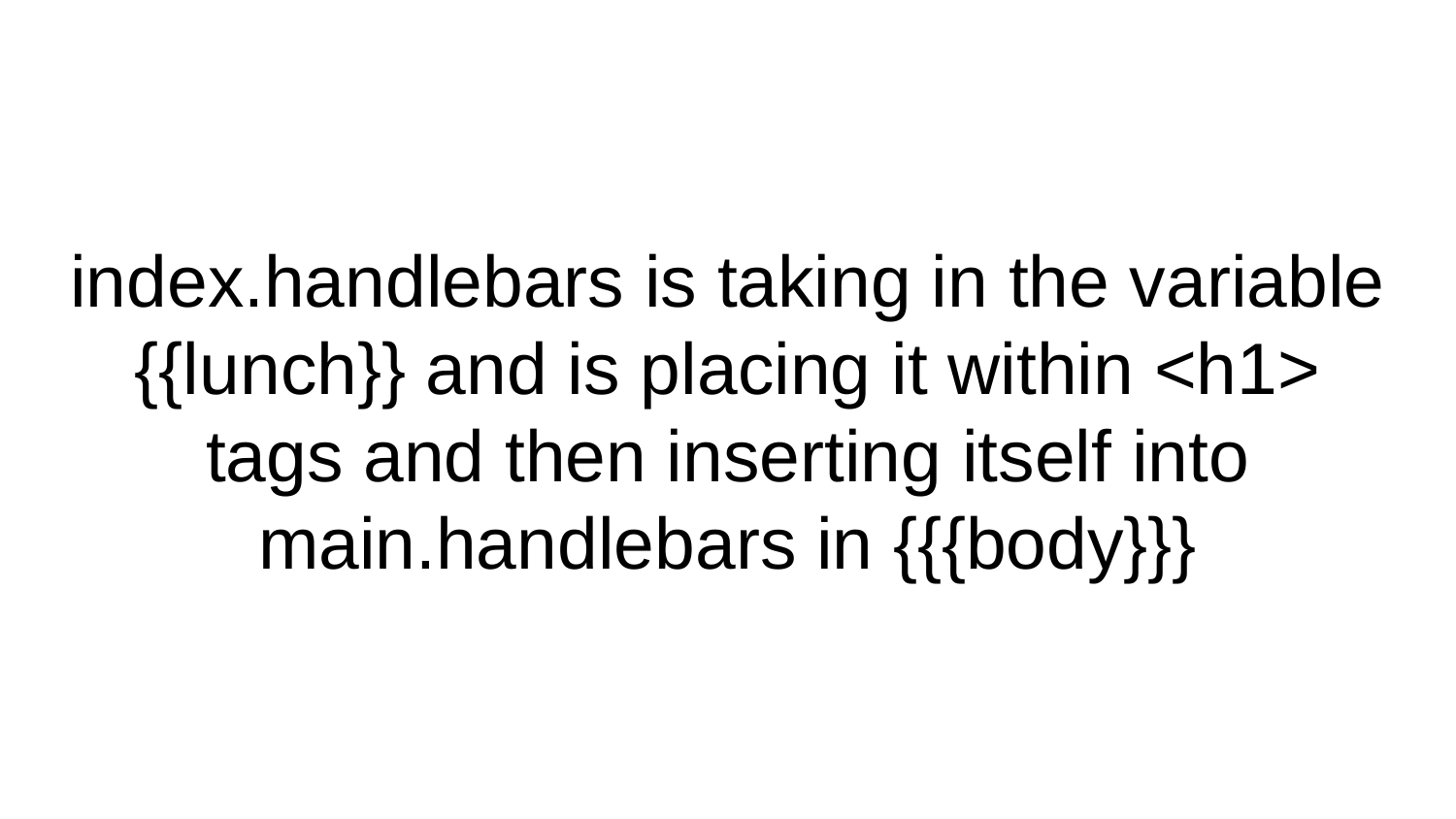

# index.handlebars is taking in the variable {{lunch}} and is placing it within <h1> tags and then inserting itself into main.handlebars in {{{body}}}